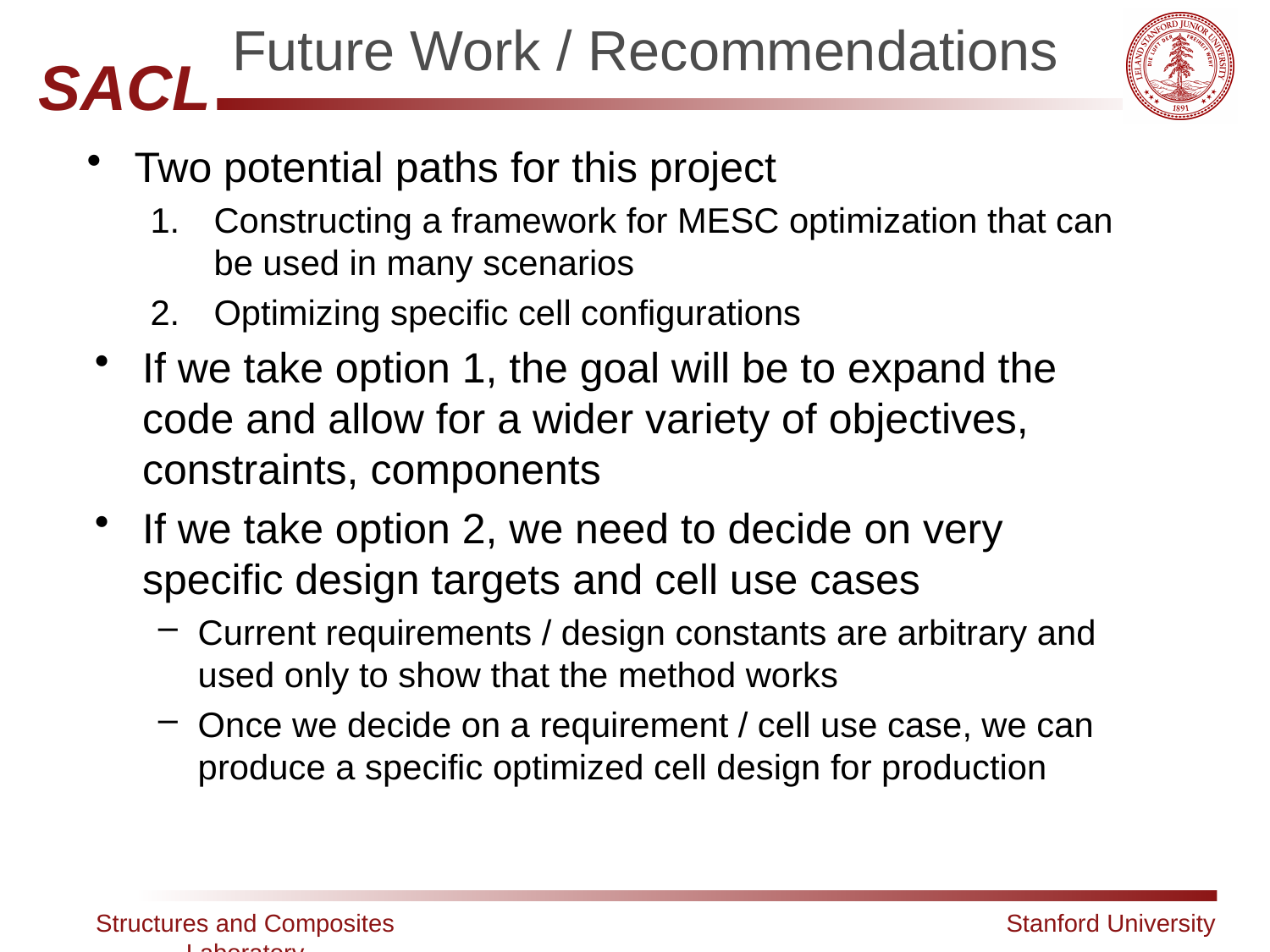

# Future Work / Recommendations
Two potential paths for this project
Constructing a framework for MESC optimization that can be used in many scenarios
Optimizing specific cell configurations
If we take option 1, the goal will be to expand the code and allow for a wider variety of objectives, constraints, components
If we take option 2, we need to decide on very specific design targets and cell use cases
Current requirements / design constants are arbitrary and used only to show that the method works
Once we decide on a requirement / cell use case, we can produce a specific optimized cell design for production